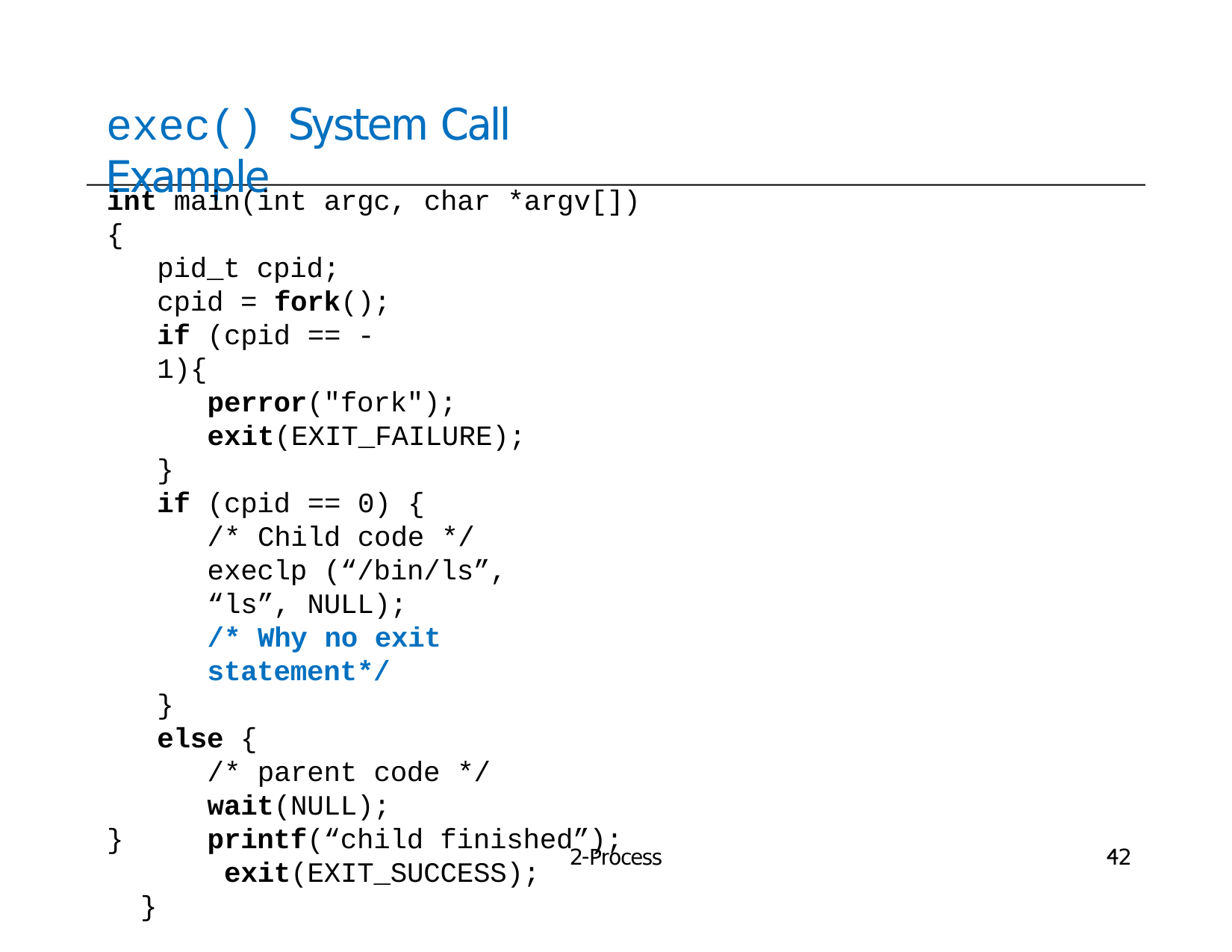

# exec() System Call Example
int main(int argc, char *argv[])
{
pid_t cpid;  cpid = fork();
if (cpid == -1){
perror("fork");  exit(EXIT_FAILURE);
}
if (cpid == 0) {
/* Child code */
execlp (“/bin/ls”, “ls”, NULL);
/* Why no exit statement*/
}
else {
/* parent code */  wait(NULL);  printf(“child finished”);  exit(EXIT_SUCCESS);
}
}
2-Process
42